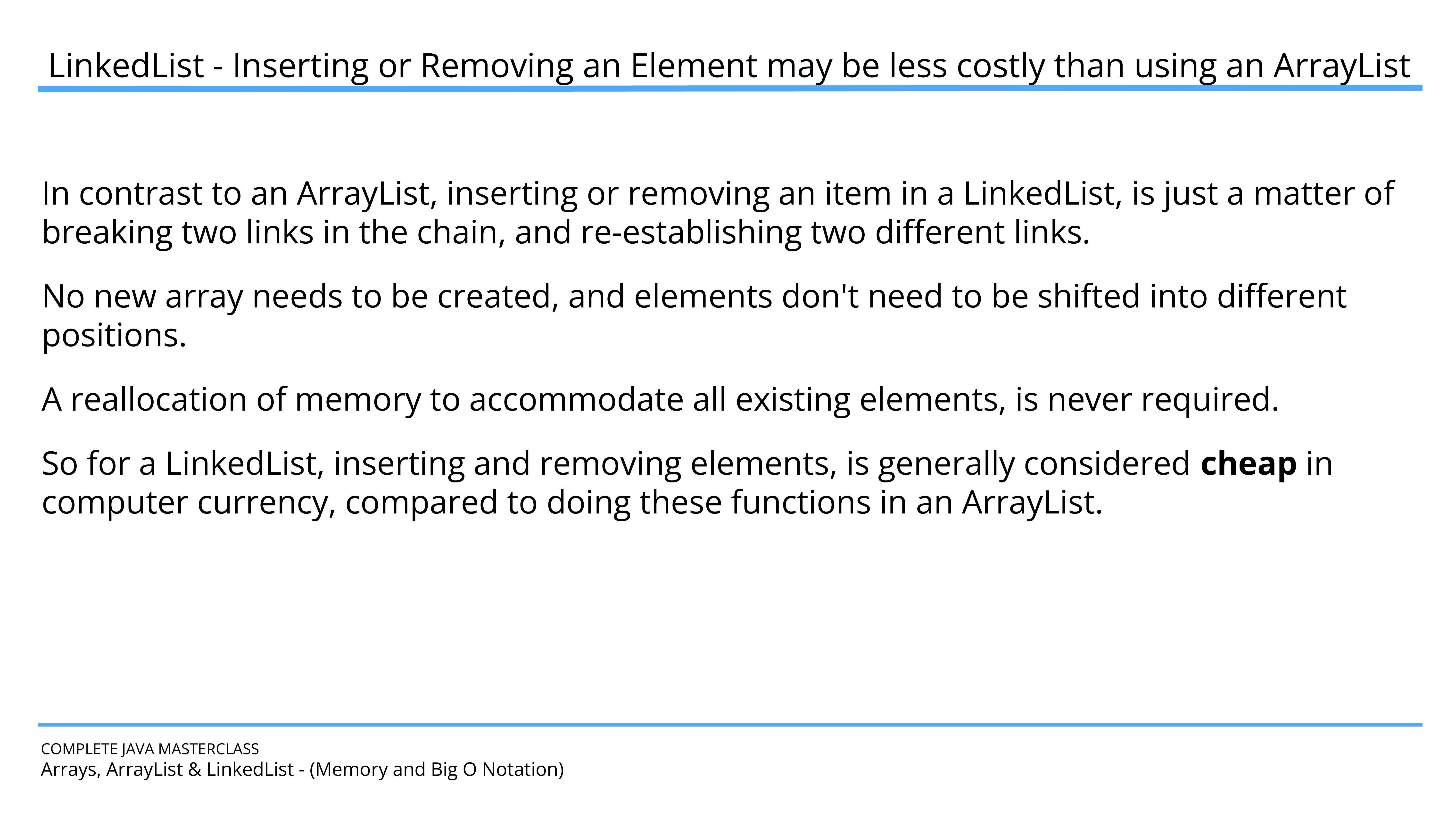

LinkedList - Inserting or Removing an Element may be less costly than using an ArrayList

In contrast to an ArrayList, inserting or removing an item in a LinkedList, is just a matter of breaking two links in the chain, and re-establishing two different links.
No new array needs to be created, and elements don't need to be shifted into different positions.
A reallocation of memory to accommodate all existing elements, is never required.
So for a LinkedList, inserting and removing elements, is generally considered cheap in computer currency, compared to doing these functions in an ArrayList.

COMPLETE JAVA MASTERCLASS
Arrays, ArrayList & LinkedList - (Memory and Big O Notation)